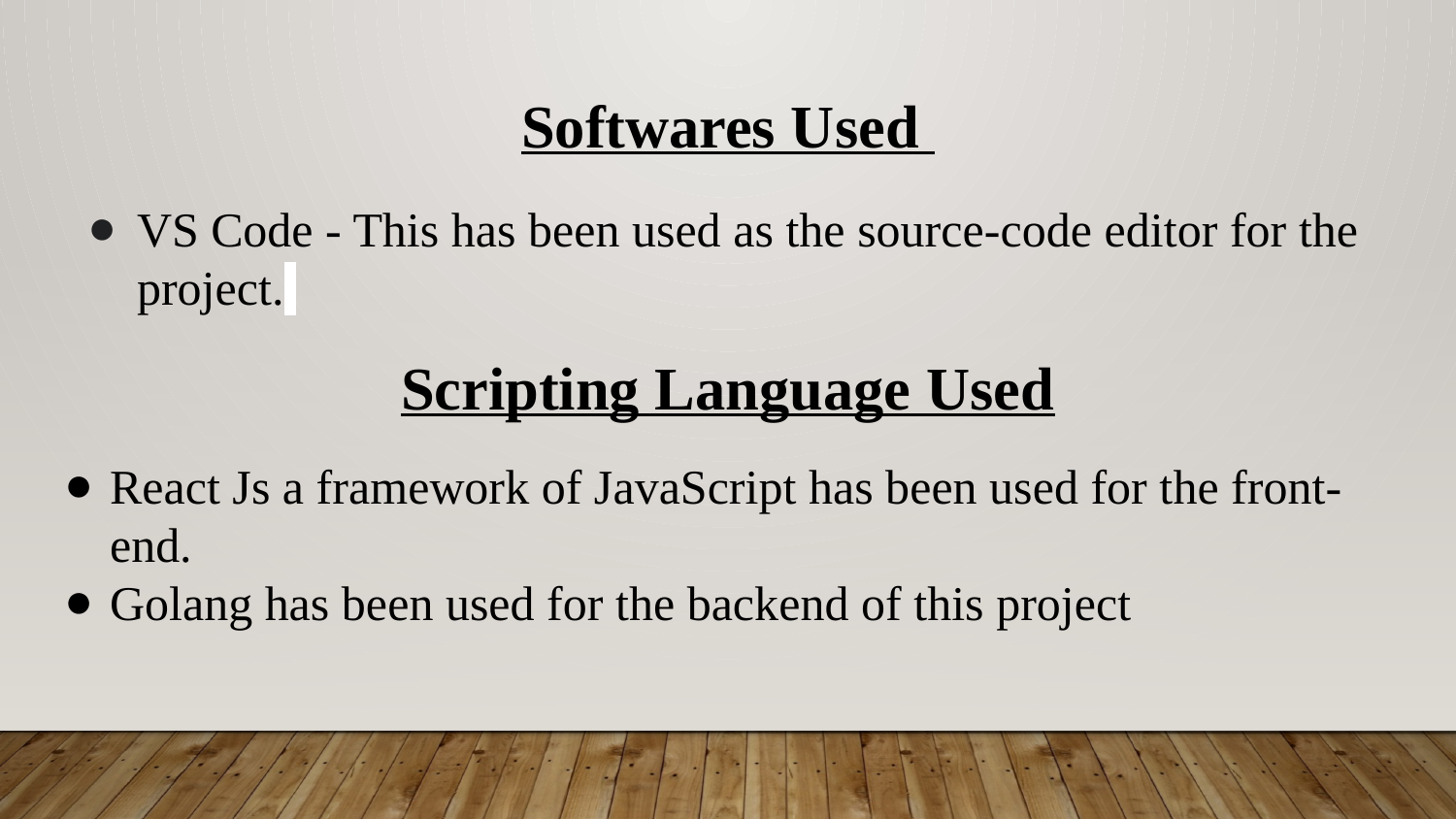

Softwares Used

VS Code - This has been used as the source-code editor for the project.

Scripting Language Used

React Js a framework of JavaScript has been used for the front-end.
Golang has been used for the backend of this project